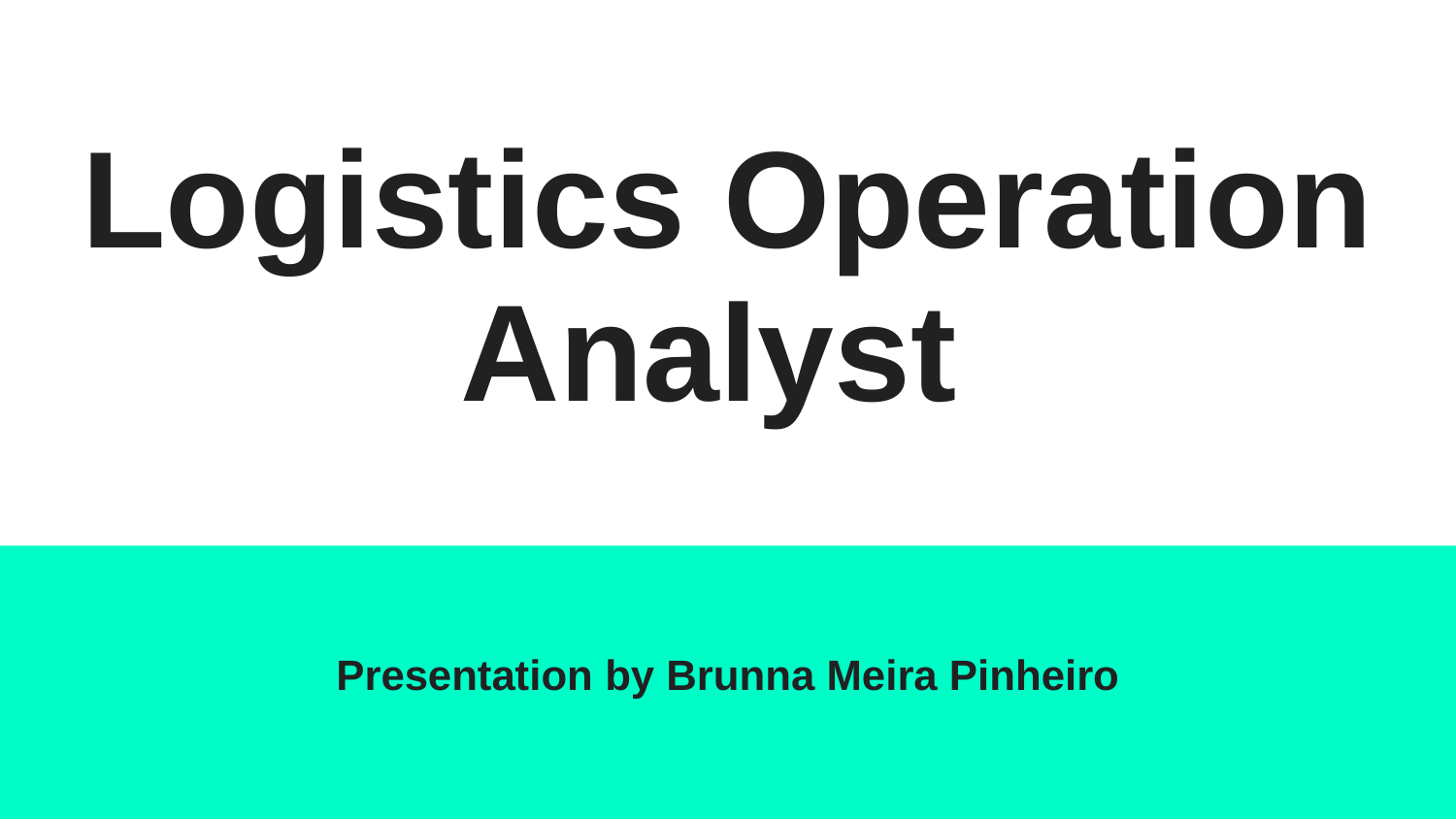

# Logistics Operation Analyst
Presentation by Brunna Meira Pinheiro